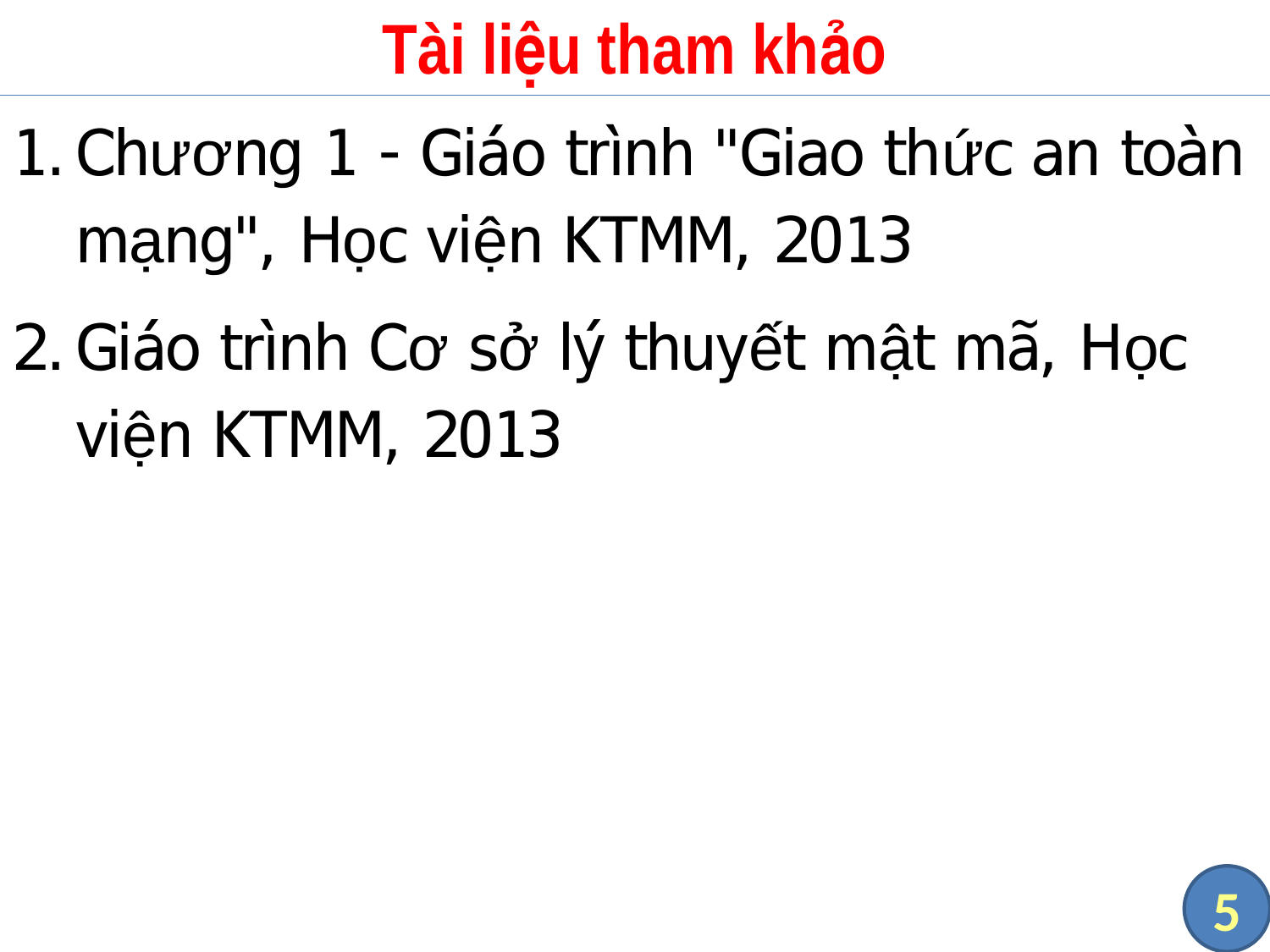

# Tài liệu tham khảo
Chương 1 - Giáo trình "Giao thức an toàn mạng", Học viện KTMM, 2013
Giáo trình Cơ sở lý thuyết mật mã, Học viện KTMM, 2013
5